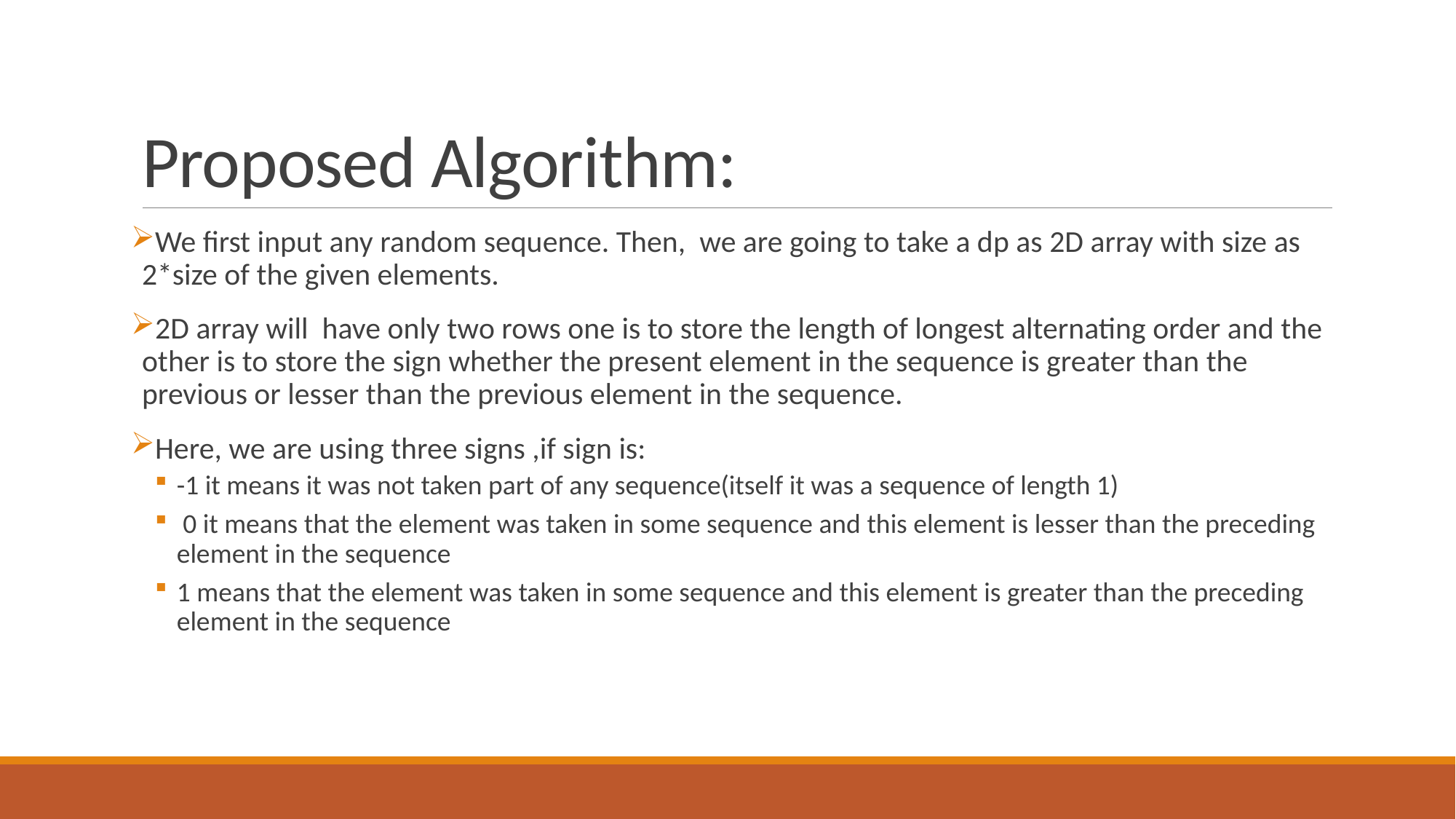

# Proposed Algorithm:
We first input any random sequence. Then,  we are going to take a dp as 2D array with size as 2*size of the given elements.
2D array will  have only two rows one is to store the length of longest alternating order and the other is to store the sign whether the present element in the sequence is greater than the previous or lesser than the previous element in the sequence.
Here, we are using three signs ,if sign is:
-1 it means it was not taken part of any sequence(itself it was a sequence of length 1)
 0 it means that the element was taken in some sequence and this element is lesser than the preceding element in the sequence
1 means that the element was taken in some sequence and this element is greater than the preceding element in the sequence